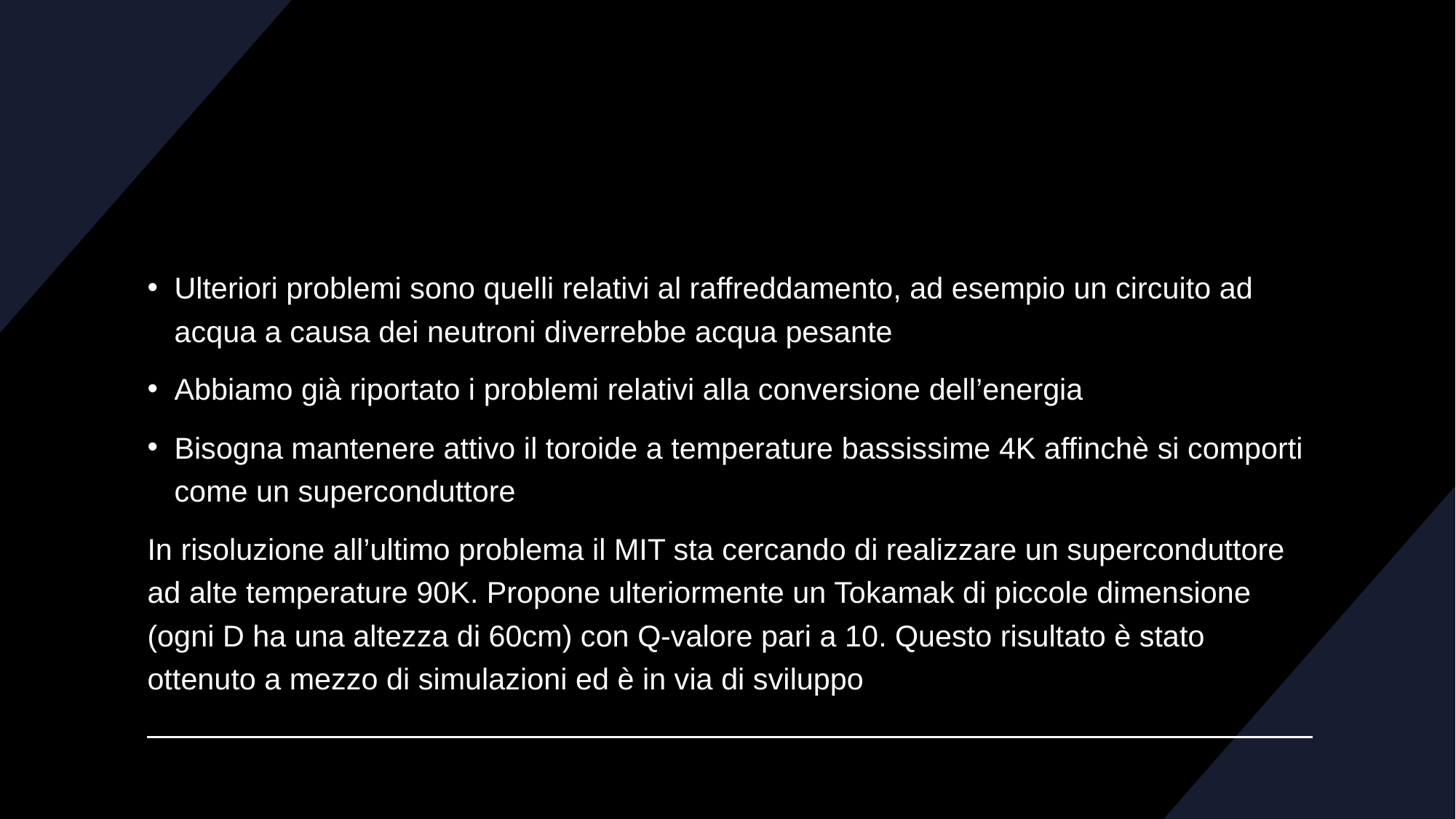

Ulteriori problemi sono quelli relativi al raffreddamento, ad esempio un circuito ad acqua a causa dei neutroni diverrebbe acqua pesante
Abbiamo già riportato i problemi relativi alla conversione dell’energia
Bisogna mantenere attivo il toroide a temperature bassissime 4K affinchè si comporti come un superconduttore
In risoluzione all’ultimo problema il MIT sta cercando di realizzare un superconduttore ad alte temperature 90K. Propone ulteriormente un Tokamak di piccole dimensione (ogni D ha una altezza di 60cm) con Q-valore pari a 10. Questo risultato è stato ottenuto a mezzo di simulazioni ed è in via di sviluppo